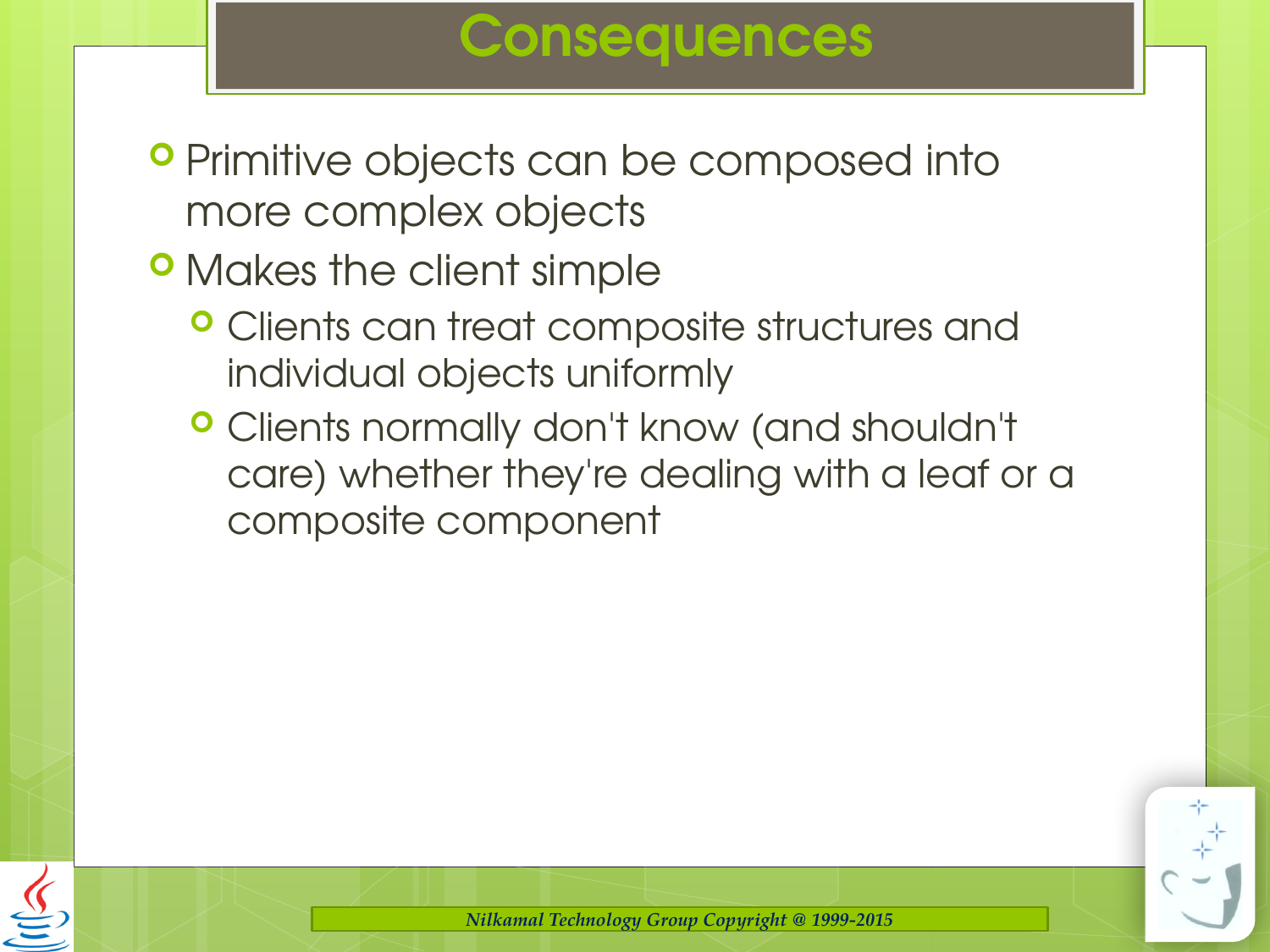

# Consequences
Primitive objects can be composed into more complex objects
Makes the client simple
Clients can treat composite structures and individual objects uniformly
Clients normally don't know (and shouldn't care) whether they're dealing with a leaf or a composite component